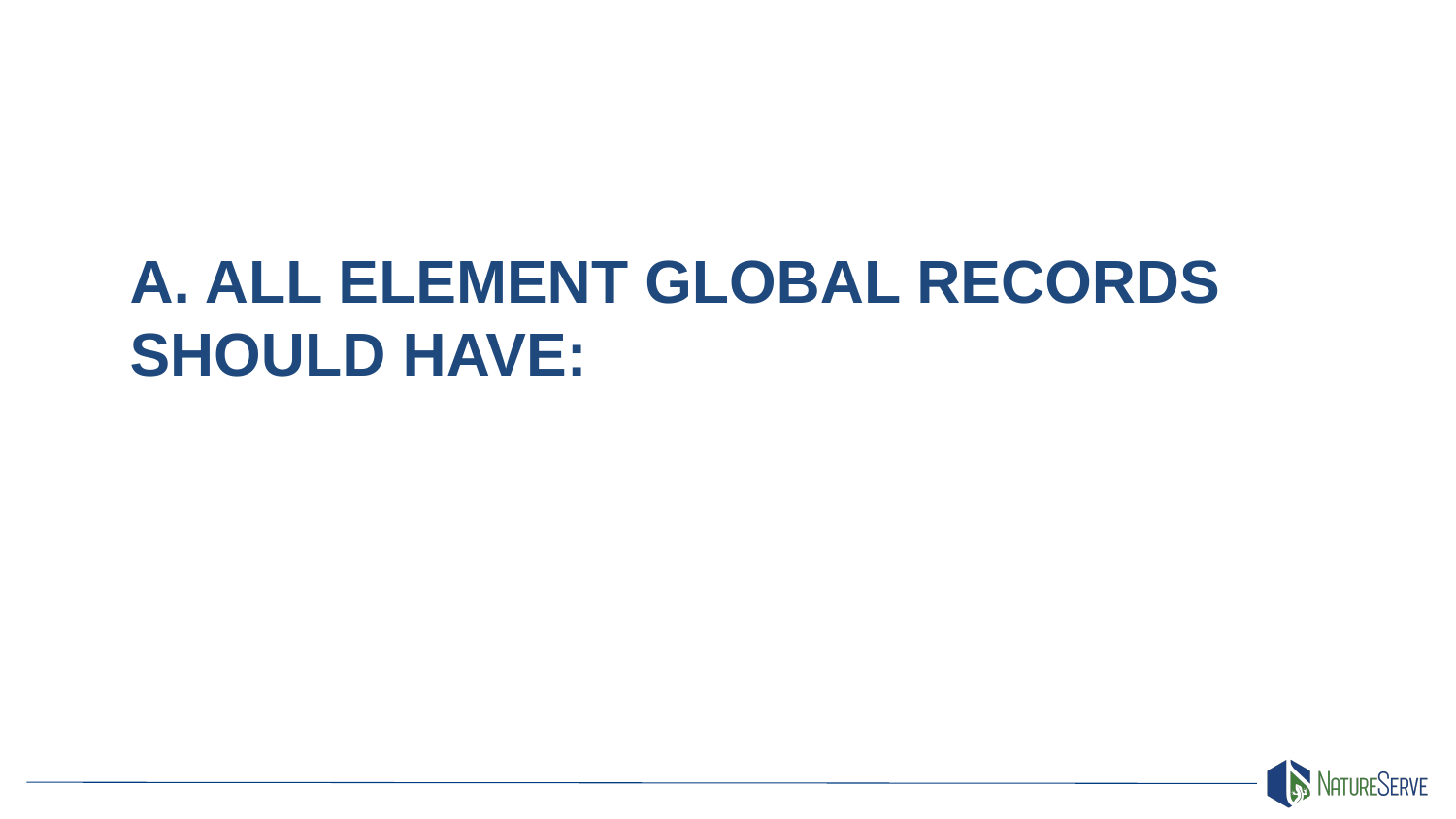

# A. All element global records should have: